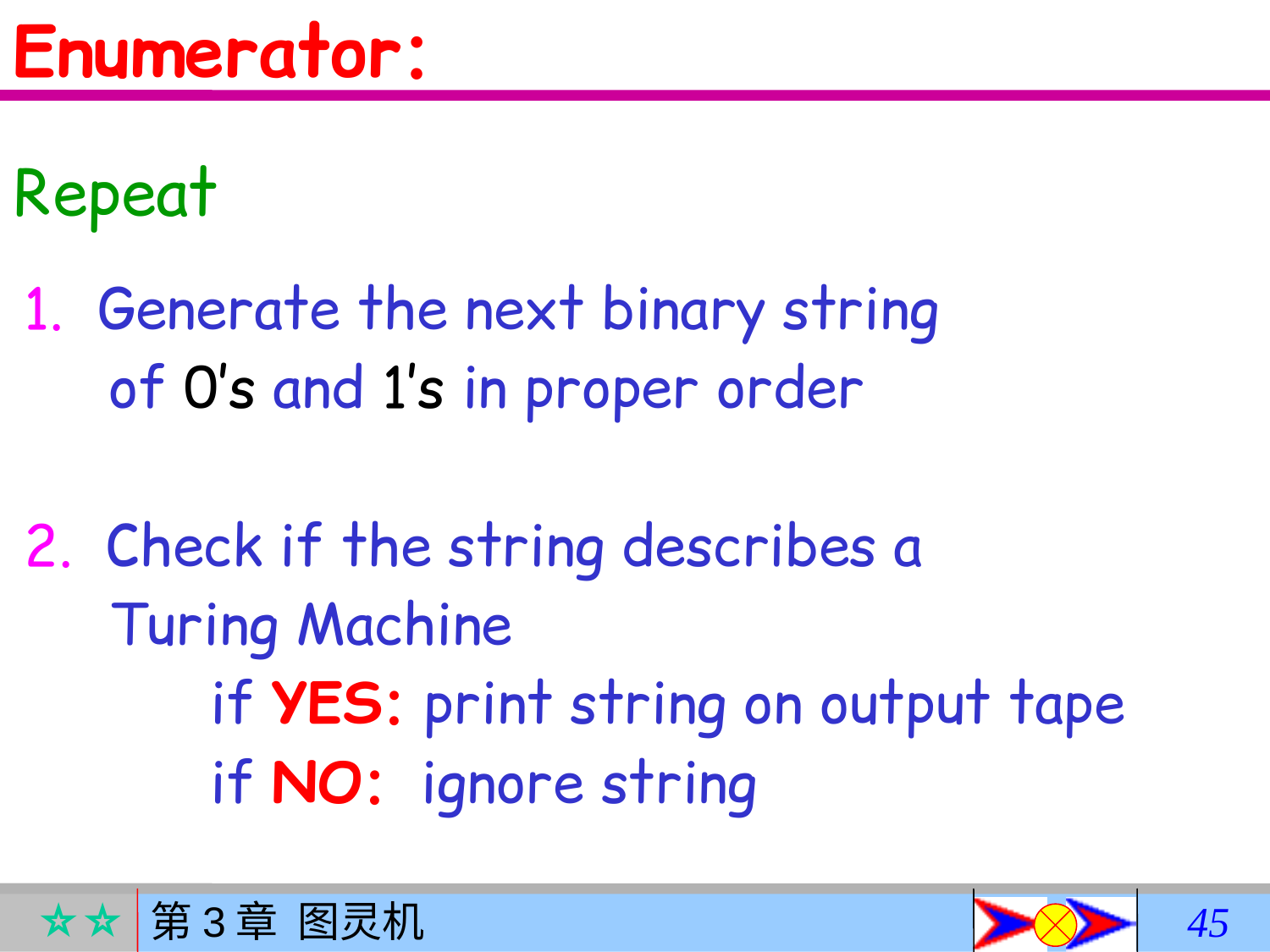

Enumerator:
Repeat
1.  Generate the next binary string
     of 0’s and 1’s in proper order

2.  Check if the string describes a
     Turing Machine
           if YES: print string on output tape
           if NO:  ignore string